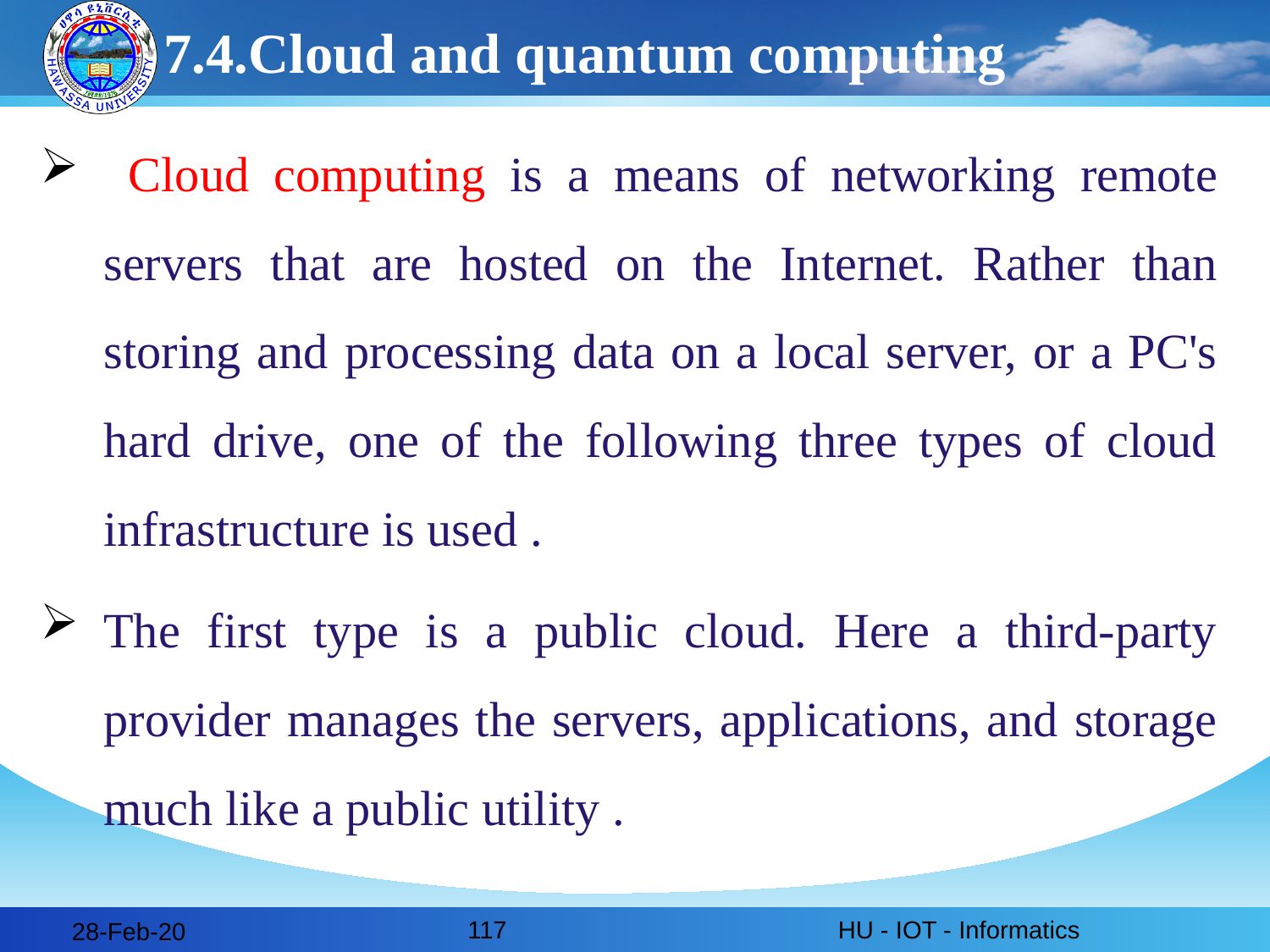

# 7.4.Cloud and quantum computing
 Cloud computing is a means of networking remote servers that are hosted on the Internet. Rather than storing and processing data on a local server, or a PC's hard drive, one of the following three types of cloud infrastructure is used .
The first type is a public cloud. Here a third-party provider manages the servers, applications, and storage much like a public utility .
117
HU - IOT - Informatics
28-Feb-20